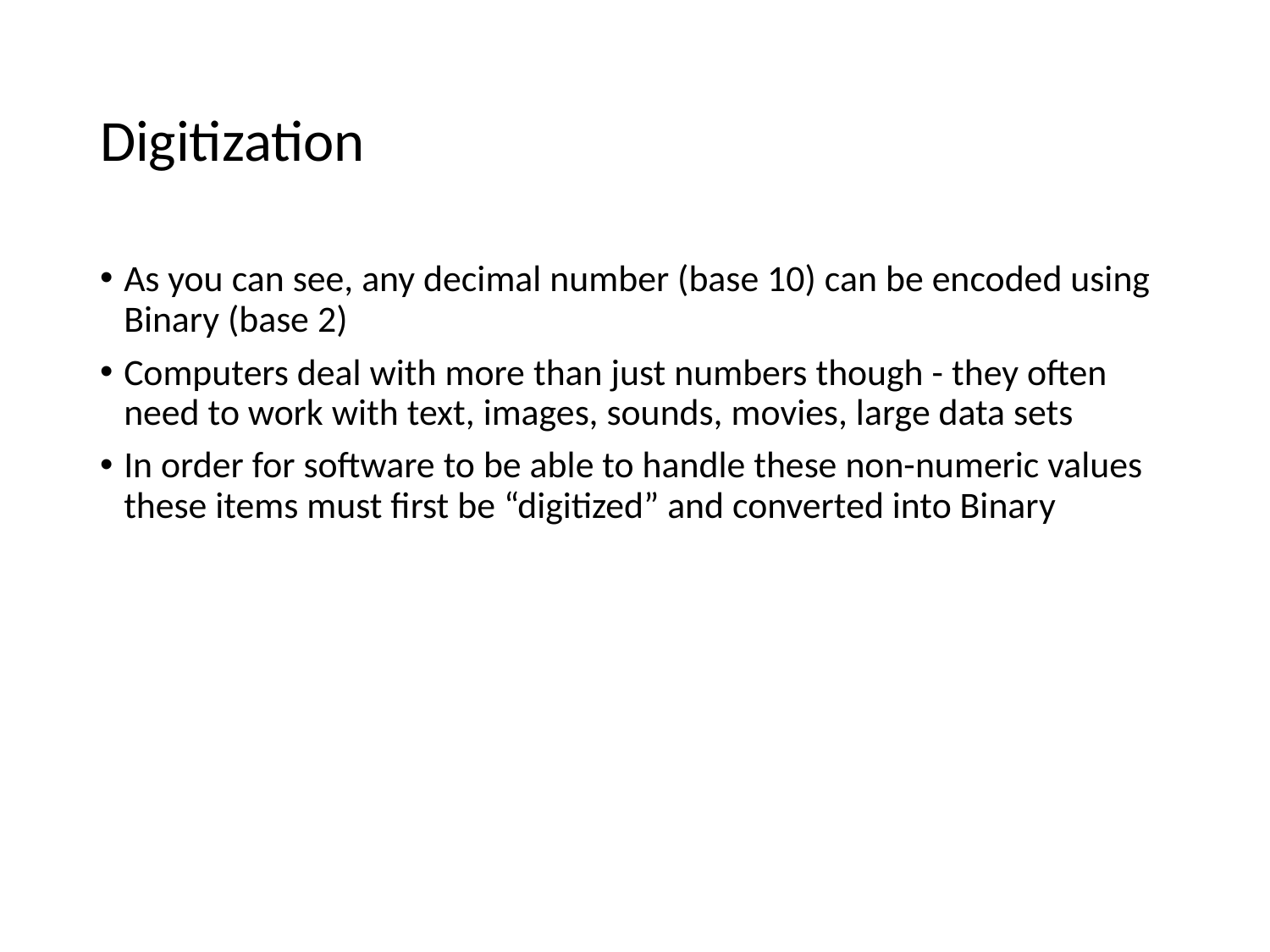

# Digitization
As you can see, any decimal number (base 10) can be encoded using Binary (base 2)
Computers deal with more than just numbers though - they often need to work with text, images, sounds, movies, large data sets
In order for software to be able to handle these non-numeric values these items must first be “digitized” and converted into Binary